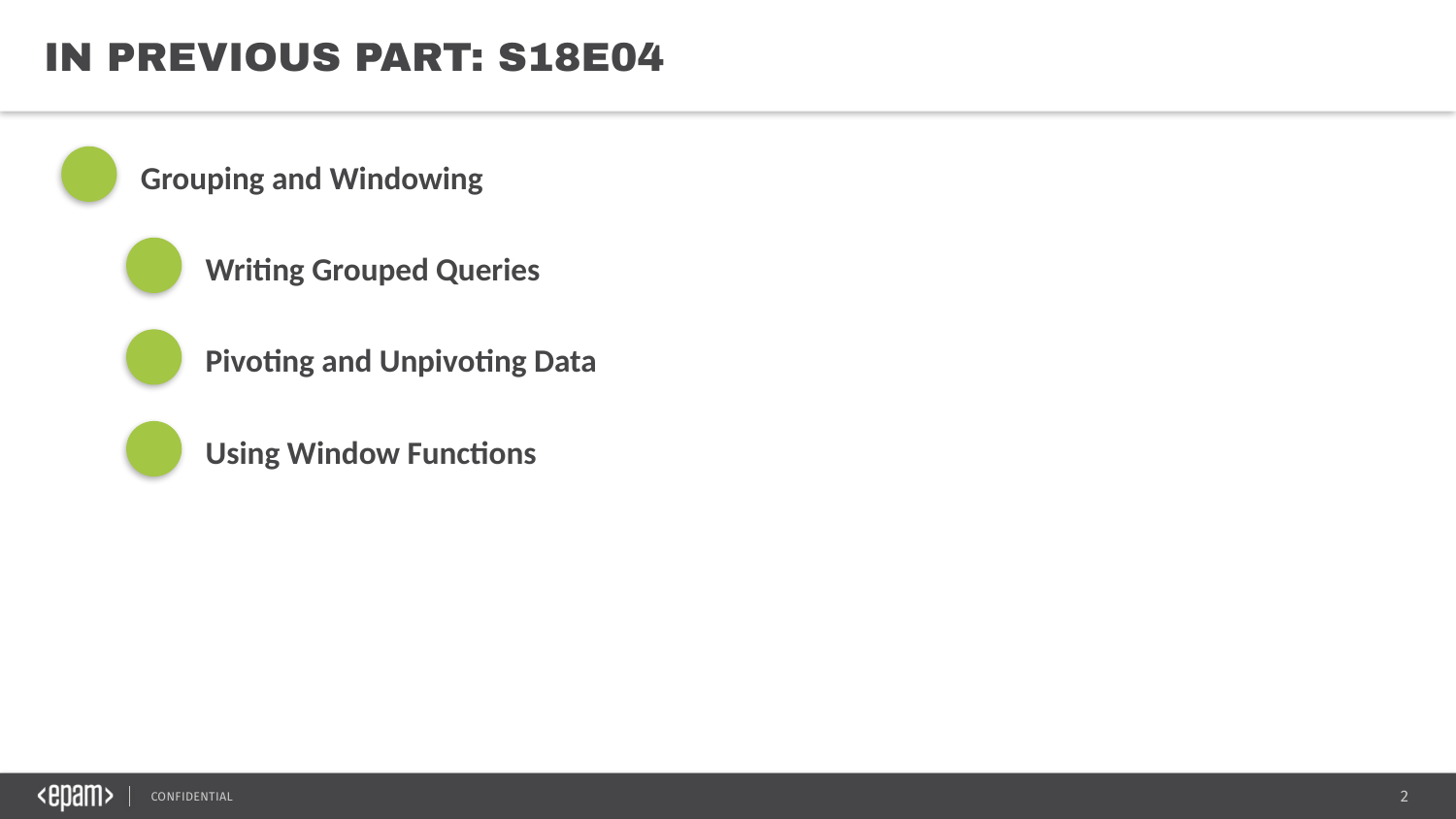

IN PREVIOUS PART: S18E04

Grouping and Windowing

Writing Grouped Queries

Pivoting and Unpivoting Data

Using Window Functions